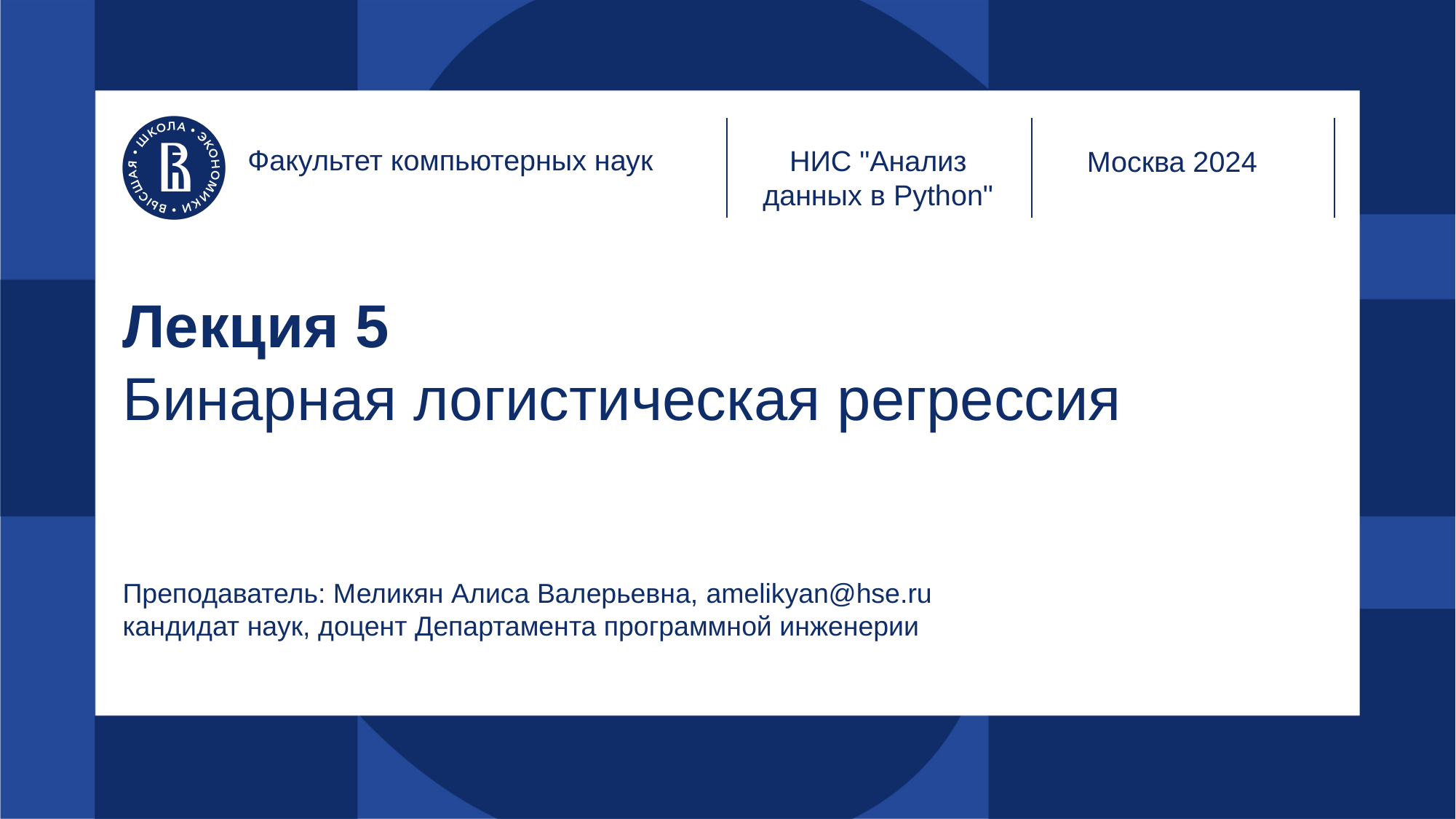

Факультет компьютерных наук
НИС "Анализ данных в Python"
Москва 2024
# Лекция 5 Бинарная логистическая регрессия
Преподаватель: Меликян Алиса Валерьевна, amelikyan@hse.ru
кандидат наук, доцент Департамента программной инженерии